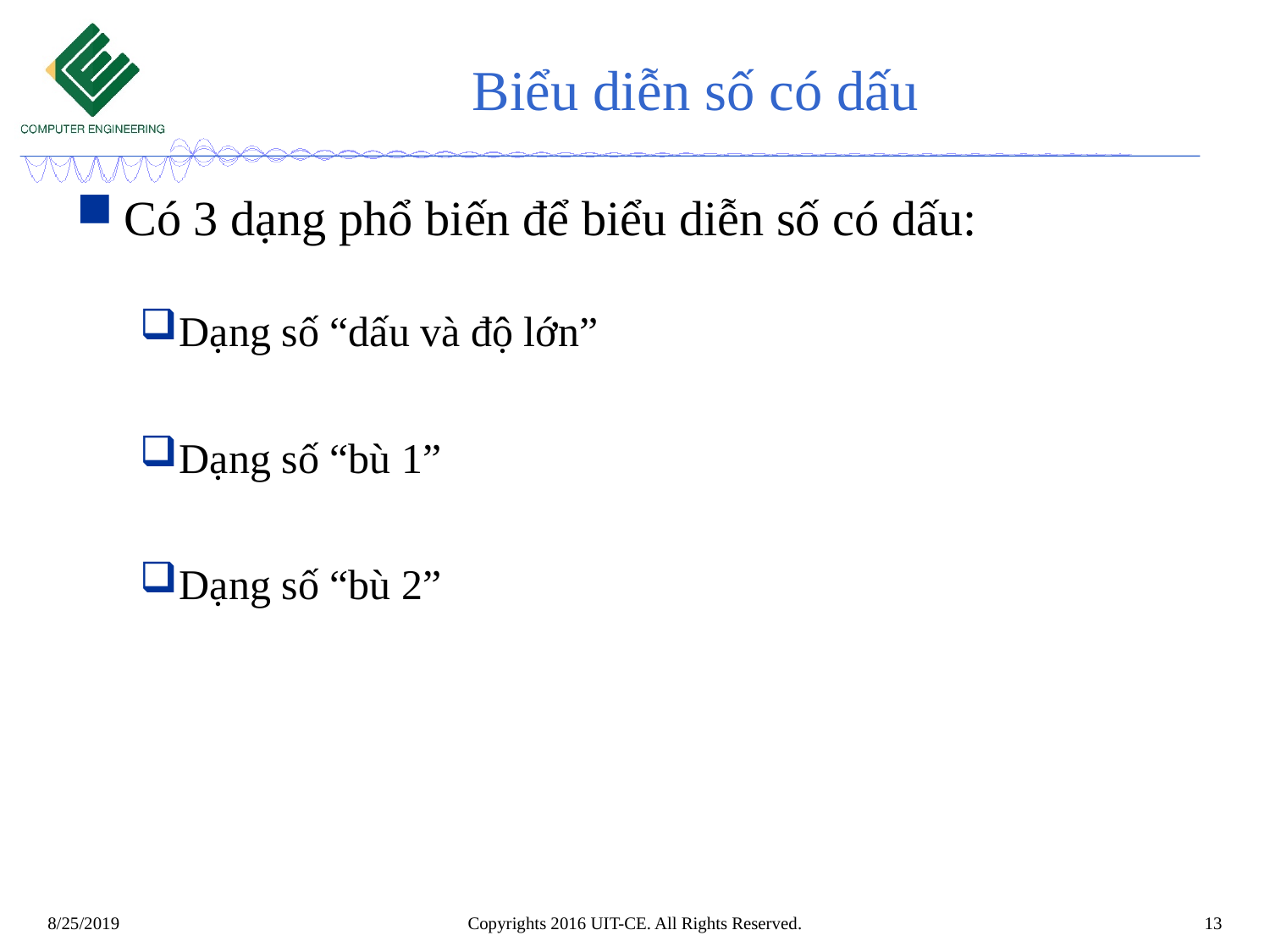

# Biểu diễn số có dấu
Có 3 dạng phổ biến để biểu diễn số có dấu:

Dạng số “dấu và độ lớn”

Dạng số “bù 1”

Dạng số “bù 2”
Copyrights 2016 UIT-CE. All Rights Reserved.
13
8/25/2019